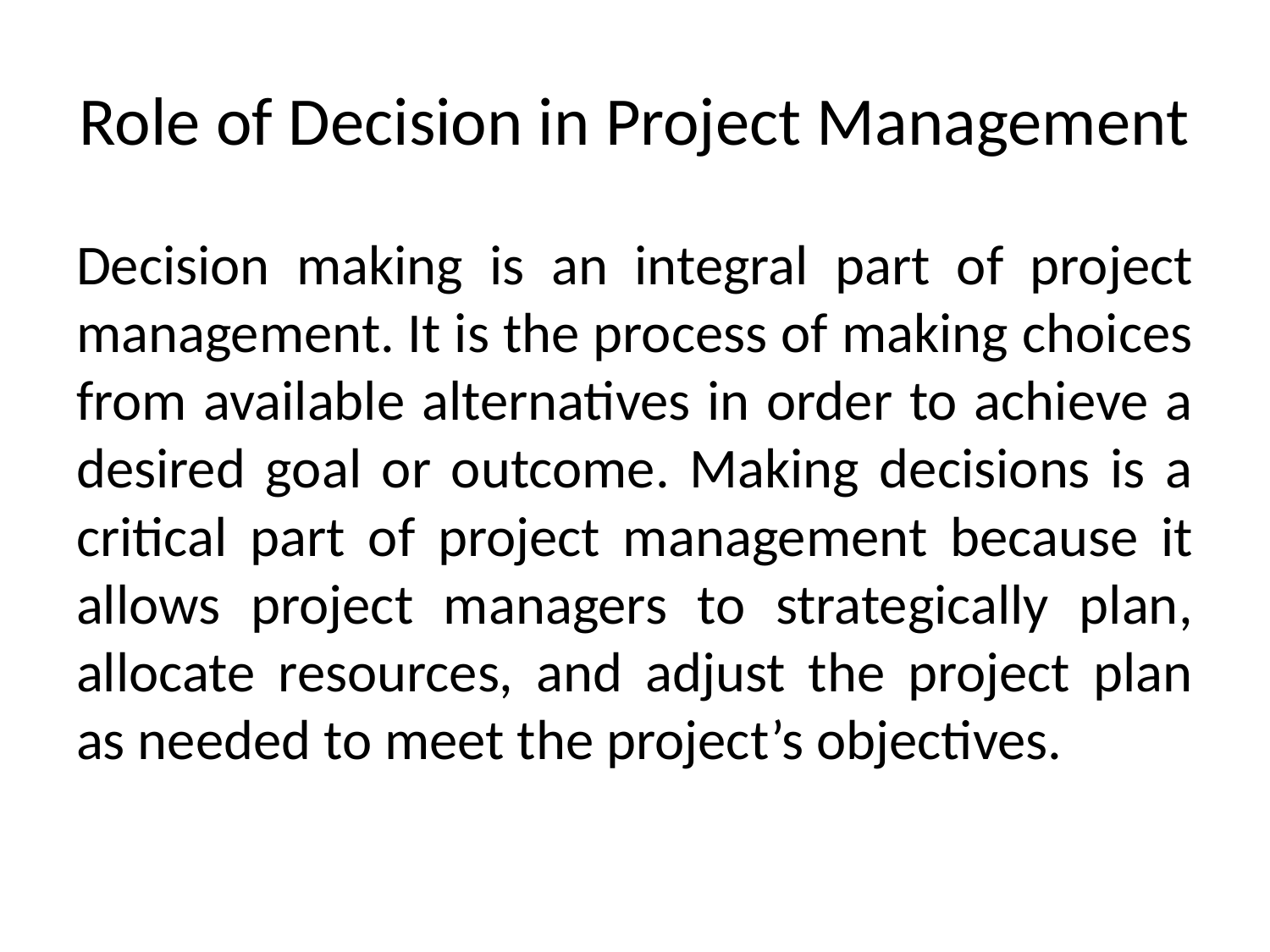

# Role of Decision in Project Management
Decision making is an integral part of project management. It is the process of making choices from available alternatives in order to achieve a desired goal or outcome. Making decisions is a critical part of project management because it allows project managers to strategically plan, allocate resources, and adjust the project plan as needed to meet the project’s objectives.